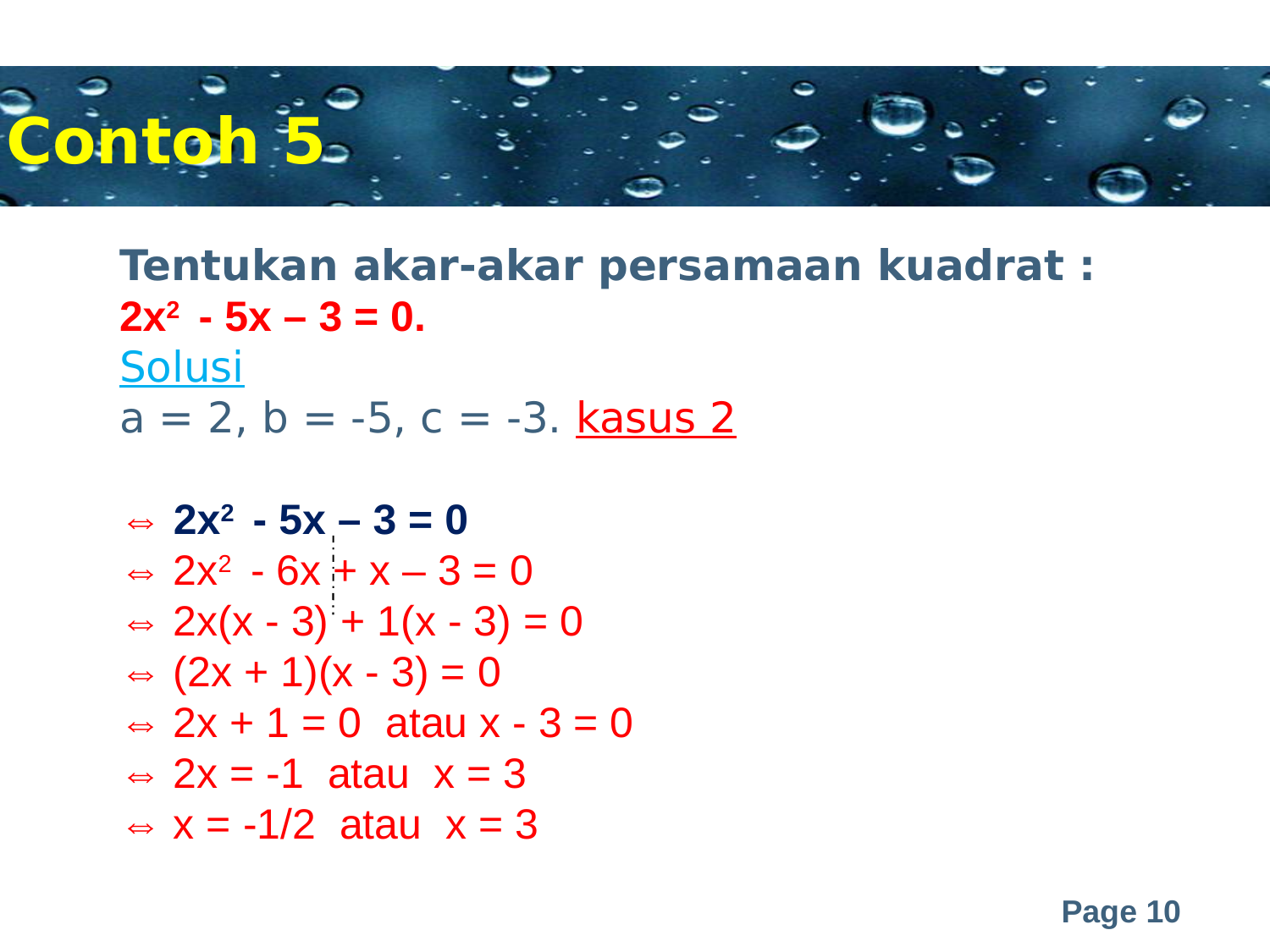

Contoh 5
Tentukan akar-akar persamaan kuadrat :
2x2  - 5x – 3 = 0.
Solusi
a = 2, b = -5, c = -3. kasus 2

⇔ 2x2  - 5x – 3 = 0
⇔ 2x2  - 6x + x – 3 = 0
⇔ 2x(x - 3) + 1(x - 3) = 0
⇔ (2x + 1)(x - 3) = 0
⇔ 2x + 1 = 0  atau x - 3 = 0
⇔ 2x = -1  atau  x = 3
⇔ x = -1/2  atau  x = 3